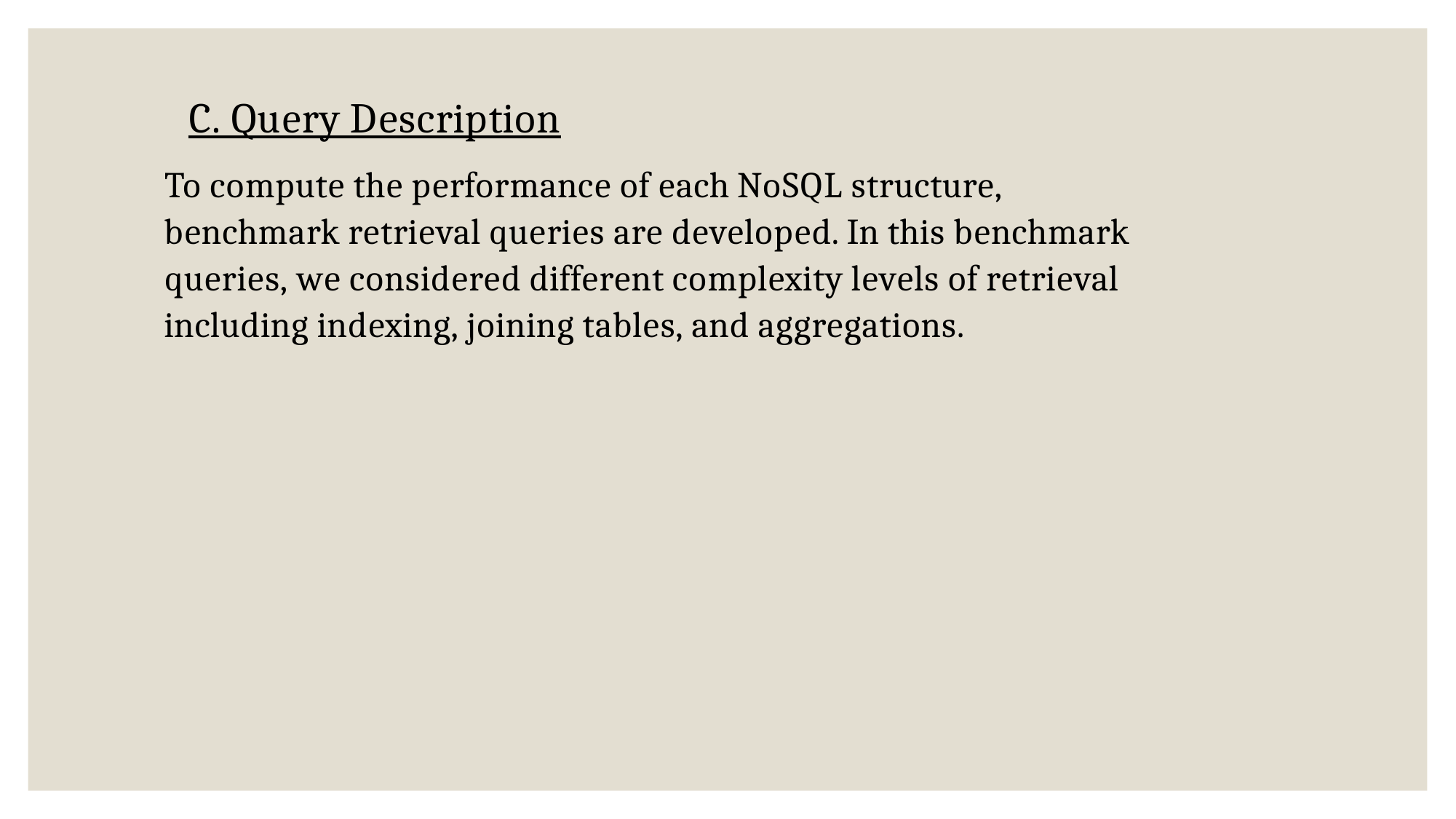

C. Query Description

To compute the performance of each NoSQL structure, benchmark retrieval queries are developed. In this benchmark queries, we considered different complexity levels of retrieval including indexing, joining tables, and aggregations.